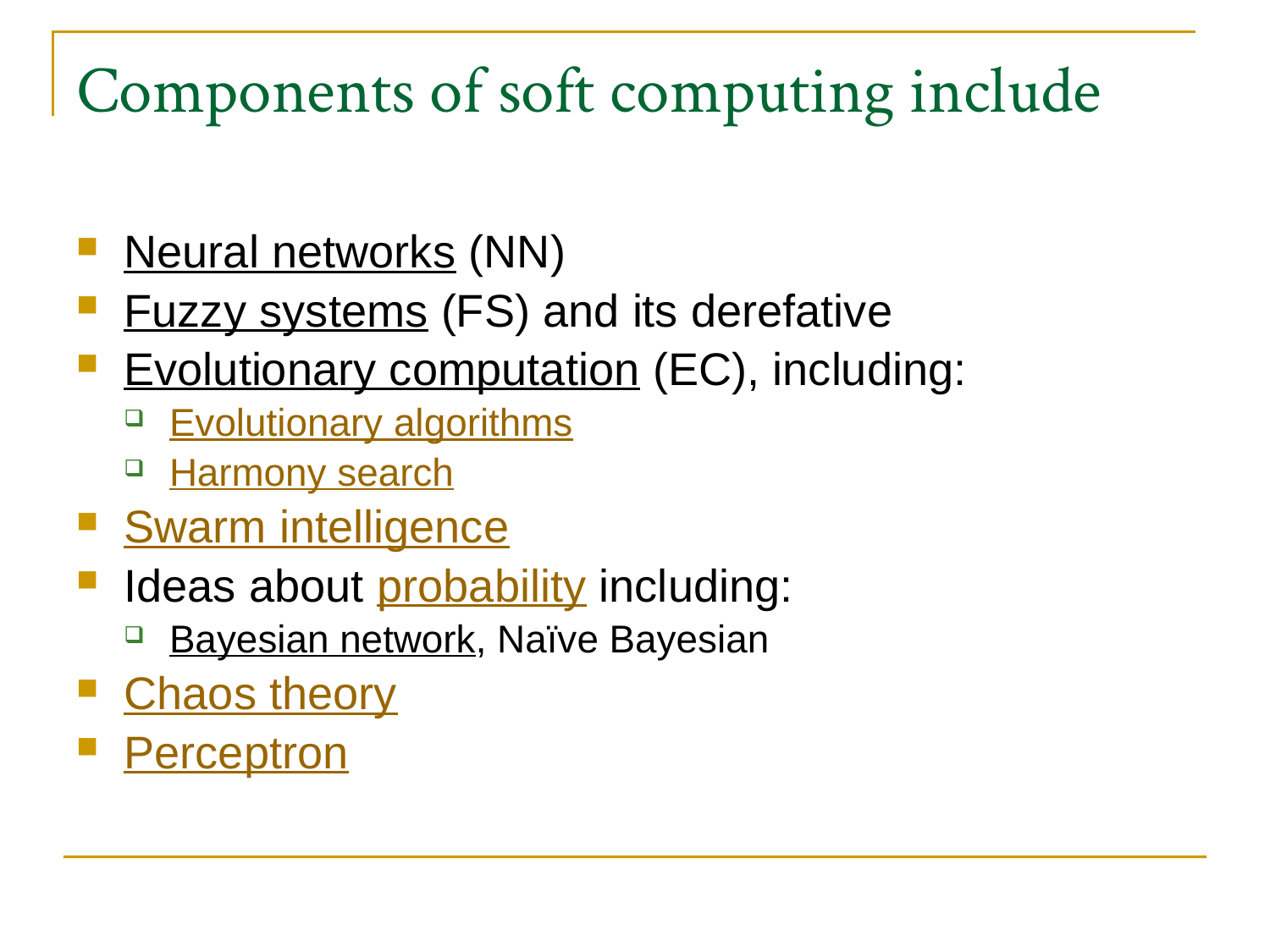

# Components of soft computing include
Neural networks (NN)
Fuzzy systems (FS) and its derefative
Evolutionary computation (EC), including:
Evolutionary algorithms
Harmony search
Swarm intelligence
Ideas about probability including:
Bayesian network, Naïve Bayesian
Chaos theory
Perceptron